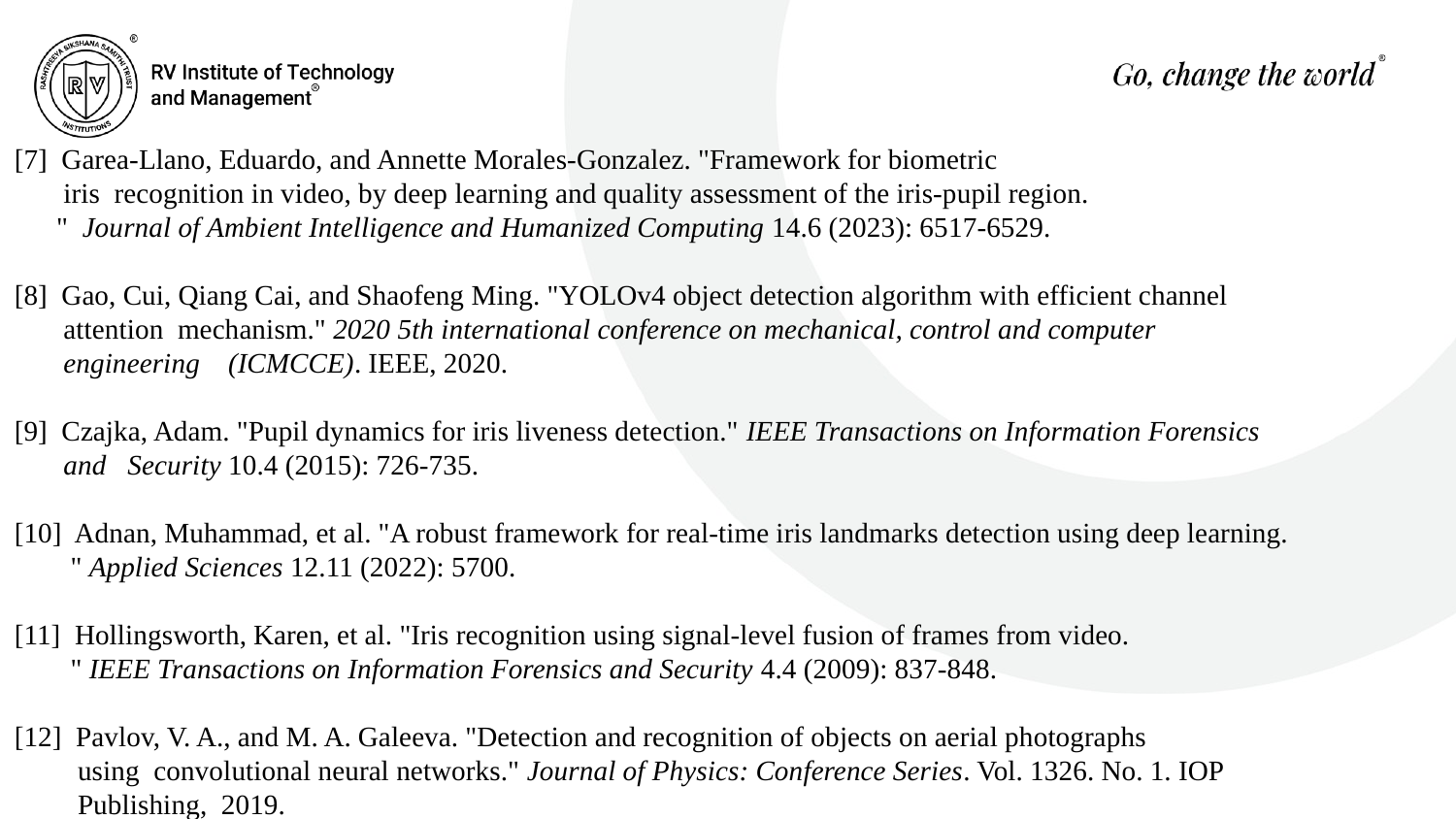

[7]  Garea-Llano, Eduardo, and Annette Morales-Gonzalez. "Framework for biometric
       iris  recognition in video, by deep learning and quality assessment of the iris-pupil region.
      "  Journal of Ambient Intelligence and Humanized Computing 14.6 (2023): 6517-6529.

[8]  Gao, Cui, Qiang Cai, and Shaofeng Ming. "YOLOv4 object detection algorithm with efficient channel
       attention  mechanism." 2020 5th international conference on mechanical, control and computer
       engineering    (ICMCCE). IEEE, 2020.

[9]  Czajka, Adam. "Pupil dynamics for iris liveness detection." IEEE Transactions on Information Forensics
       and   Security 10.4 (2015): 726-735.

[10]  Adnan, Muhammad, et al. "A robust framework for real-time iris landmarks detection using deep learning.
        " Applied Sciences 12.11 (2022): 5700.

[11]  Hollingsworth, Karen, et al. "Iris recognition using signal-level fusion of frames from video.
        " IEEE Transactions on Information Forensics and Security 4.4 (2009): 837-848.

[12]  Pavlov, V. A., and M. A. Galeeva. "Detection and recognition of objects on aerial photographs
         using  convolutional neural networks." Journal of Physics: Conference Series. Vol. 1326. No. 1. IOP
         Publishing,  2019.